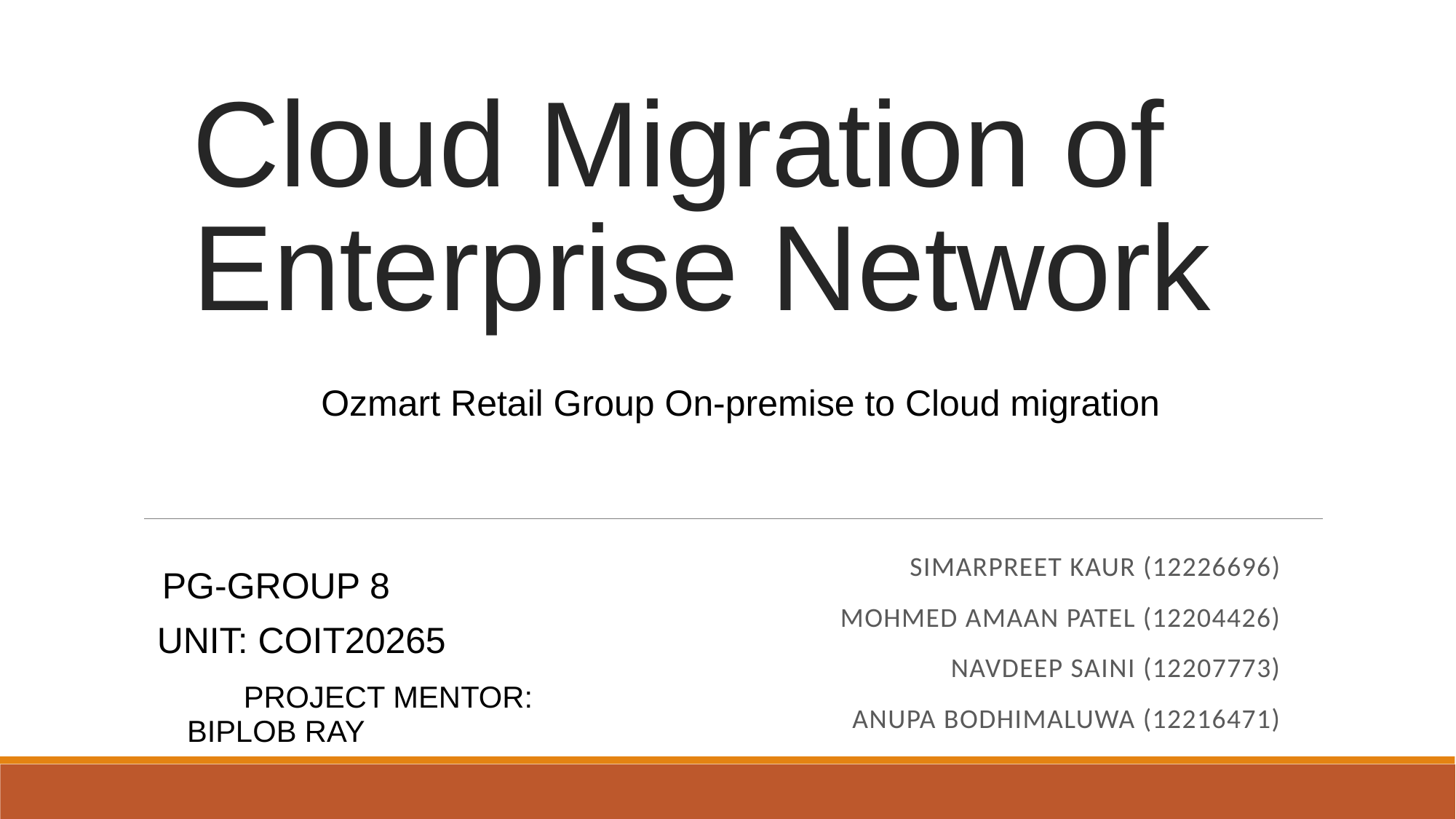

# Cloud Migration of Enterprise Network
Ozmart Retail Group On-premise to Cloud migration
Simarpreet Kaur (12226696)
Mohmed amaan patel (12204426)
Navdeep Saini (12207773)
Anupa Bodhimaluwa (12216471)

PG-GROUP 8
     UNIT: COIT20265
                      PROJECT MENTOR: BIPLOB RAY